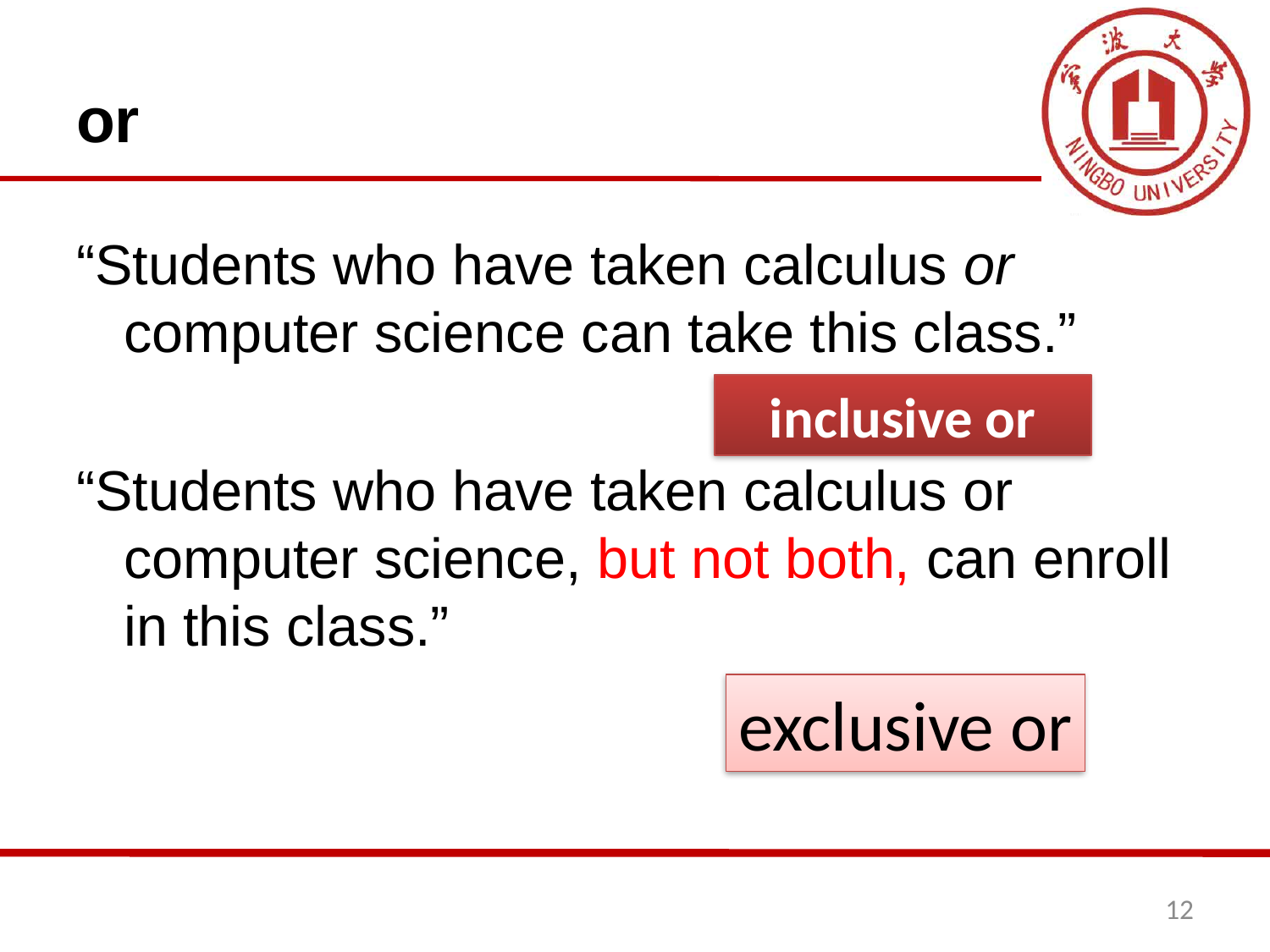

# or
“Students who have taken calculus or computer science can take this class.”

“Students who have taken calculus or computer science, but not both, can enroll in this class.”
inclusive or
exclusive or
12